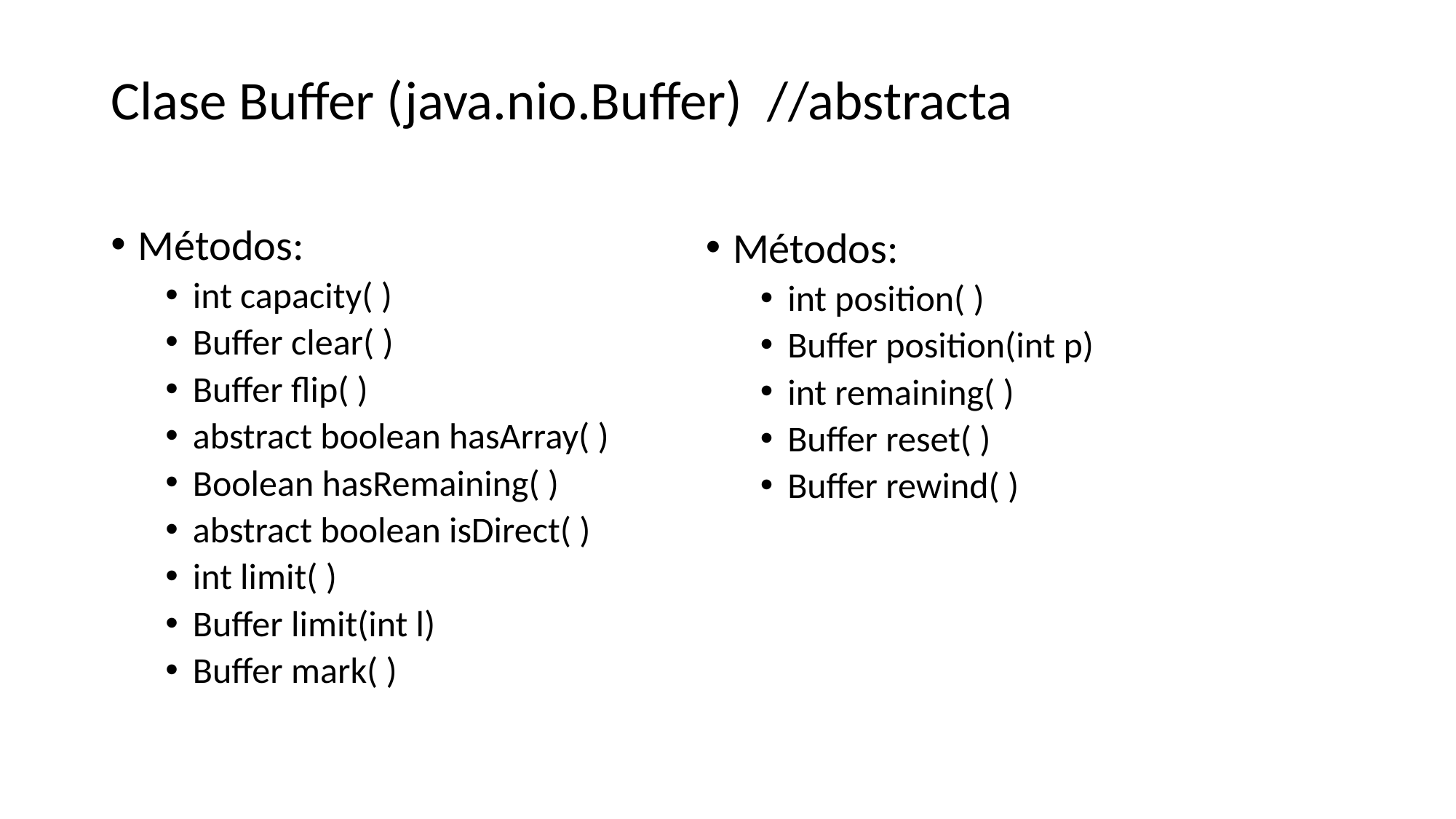

# Clase Buffer (java.nio.Buffer)  //abstracta
Métodos:
int capacity( )
Buffer clear( )
Buffer flip( )
abstract boolean hasArray( )
Boolean hasRemaining( )
abstract boolean isDirect( )
int limit( )
Buffer limit(int l)
Buffer mark( )
Métodos:
int position( )
Buffer position(int p)
int remaining( )
Buffer reset( )
Buffer rewind( )